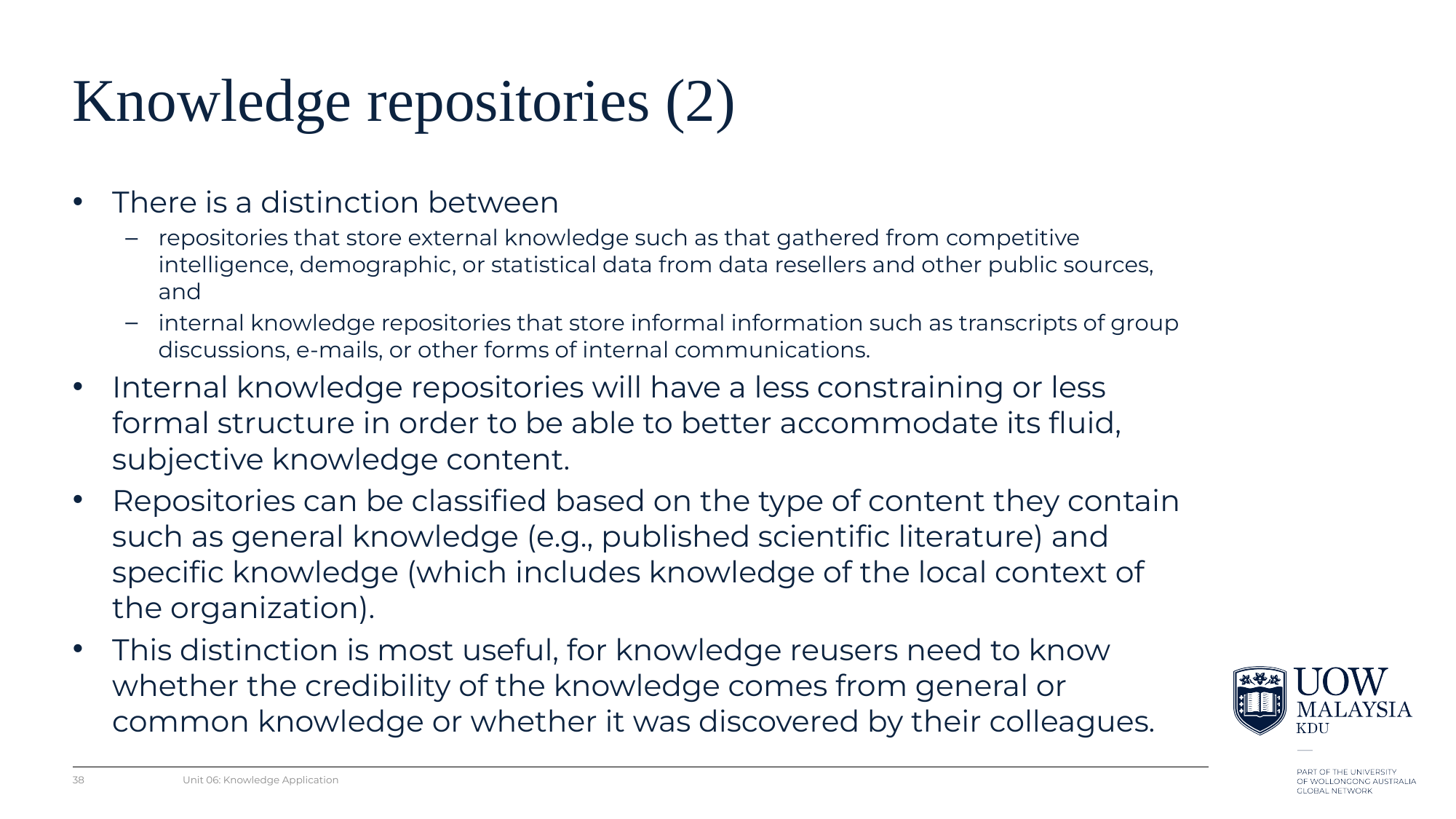

# Knowledge repositories (2)
There is a distinction between
repositories that store external knowledge such as that gathered from competitive intelligence, demographic, or statistical data from data resellers and other public sources, and
internal knowledge repositories that store informal information such as transcripts of group discussions, e-mails, or other forms of internal communications.
Internal knowledge repositories will have a less constraining or less formal structure in order to be able to better accommodate its ﬂuid, subjective knowledge content.
Repositories can be classified based on the type of content they contain such as general knowledge (e.g., published scientiﬁc literature) and speciﬁc knowledge (which includes knowledge of the local context of the organization).
This distinction is most useful, for knowledge reusers need to know whether the credibility of the knowledge comes from general or common knowledge or whether it was discovered by their colleagues.

38
Unit 06: Knowledge Application